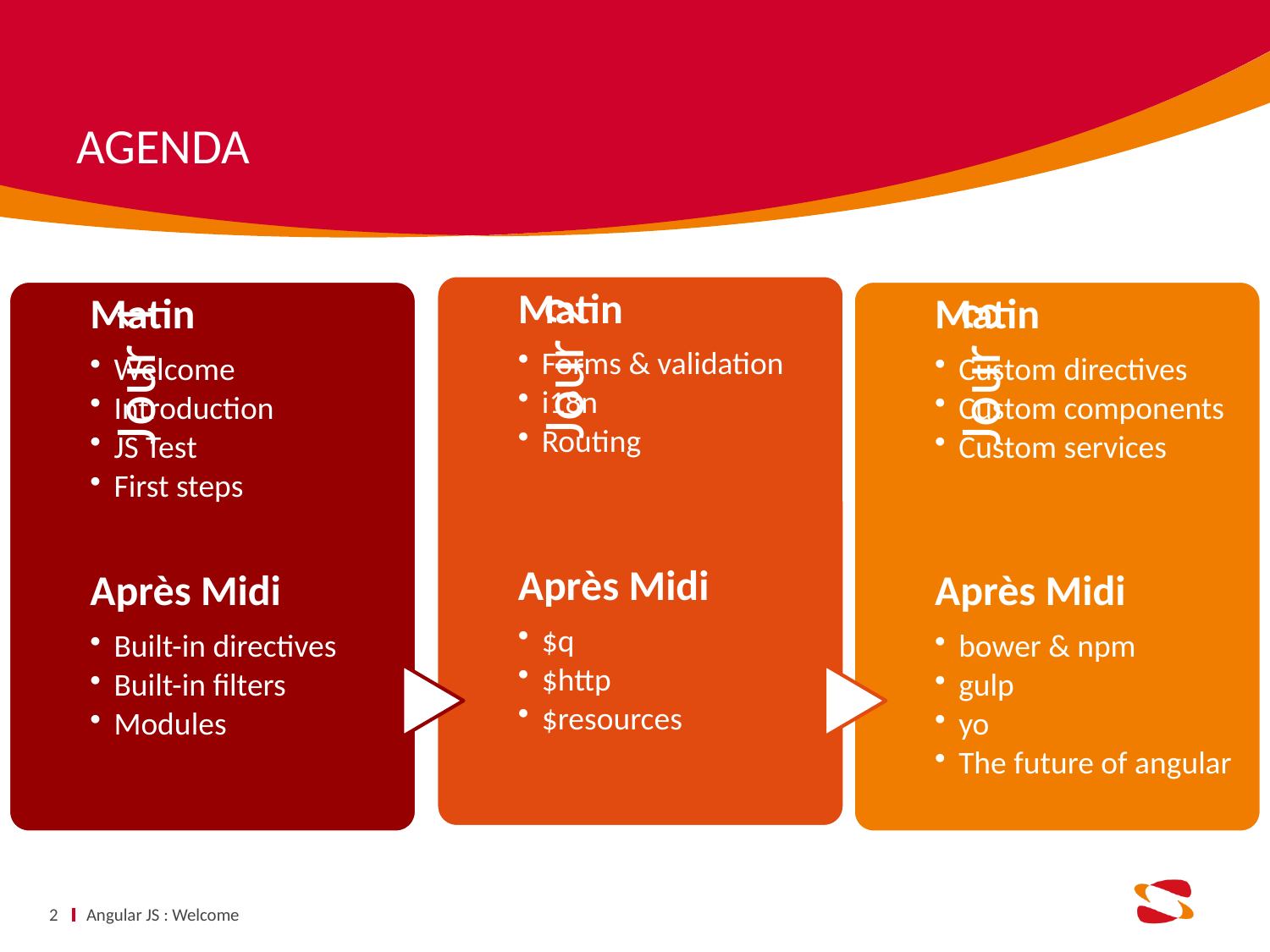

Jour 1
Matin
Welcome
Introduction
JS Test
First steps

Après Midi
Built-in directives
Built-in filters
Modules
Jour 2
Matin
Forms & validation
i18n
Routing

Après Midi
$q
$http
$resources
Jour 3
Matin
Custom directives
Custom components
Custom services

Après Midi
bower & npm
gulp
yo
The future of angular
2
Angular JS : Welcome